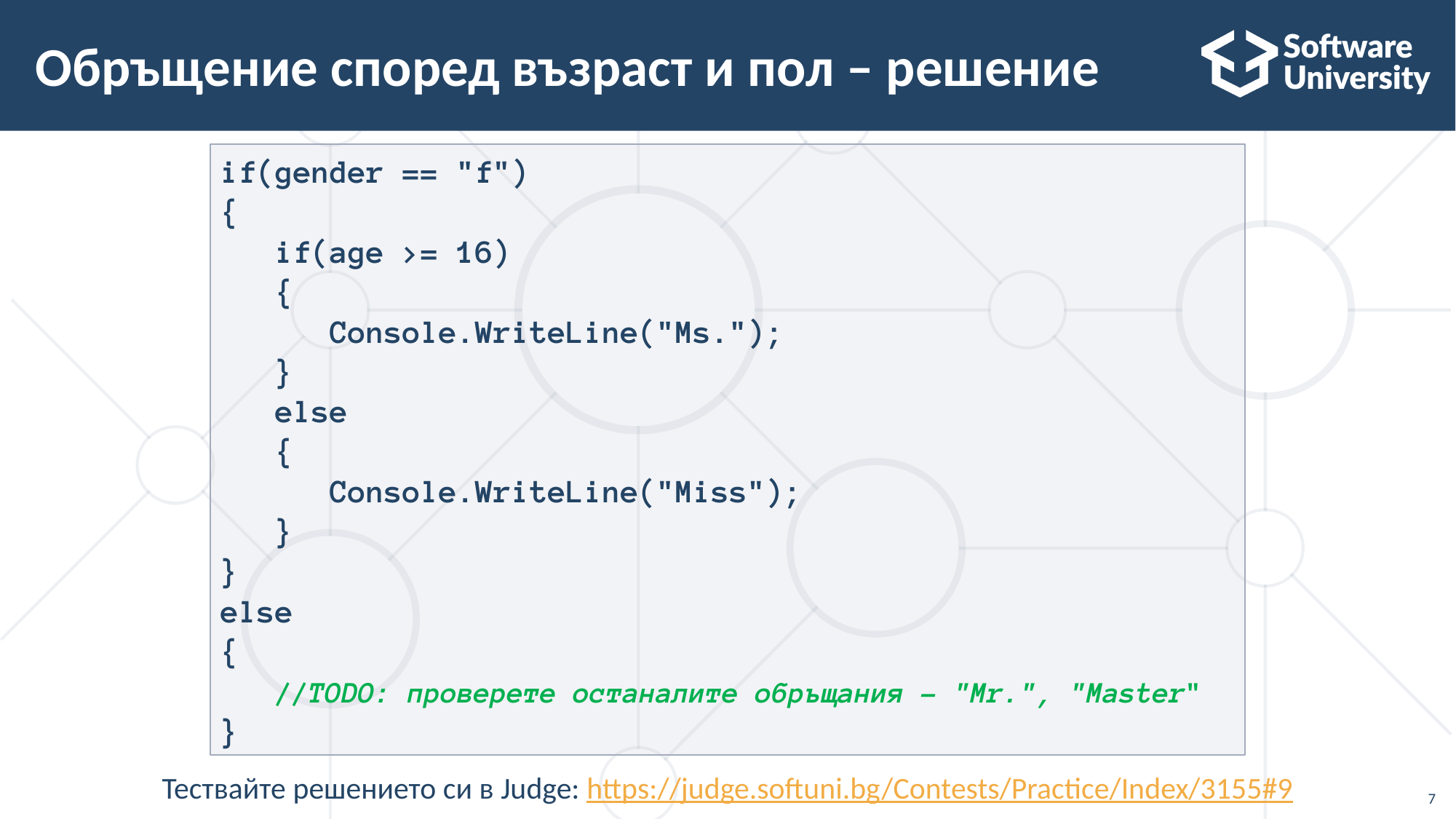

# Обръщение според възраст и пол – решение
if(gender == "f")
{
   if(age >= 16)
   {
      Console.WriteLine("Ms.");
   }
   else
   {
      Console.WriteLine("Miss");
   }
}
else
{
   //TODO: проверете останалите обръщания – "Mr.", "Master"
}
Тествайте решението си в Judge: https://judge.softuni.bg/Contests/Practice/Index/3155#9
7